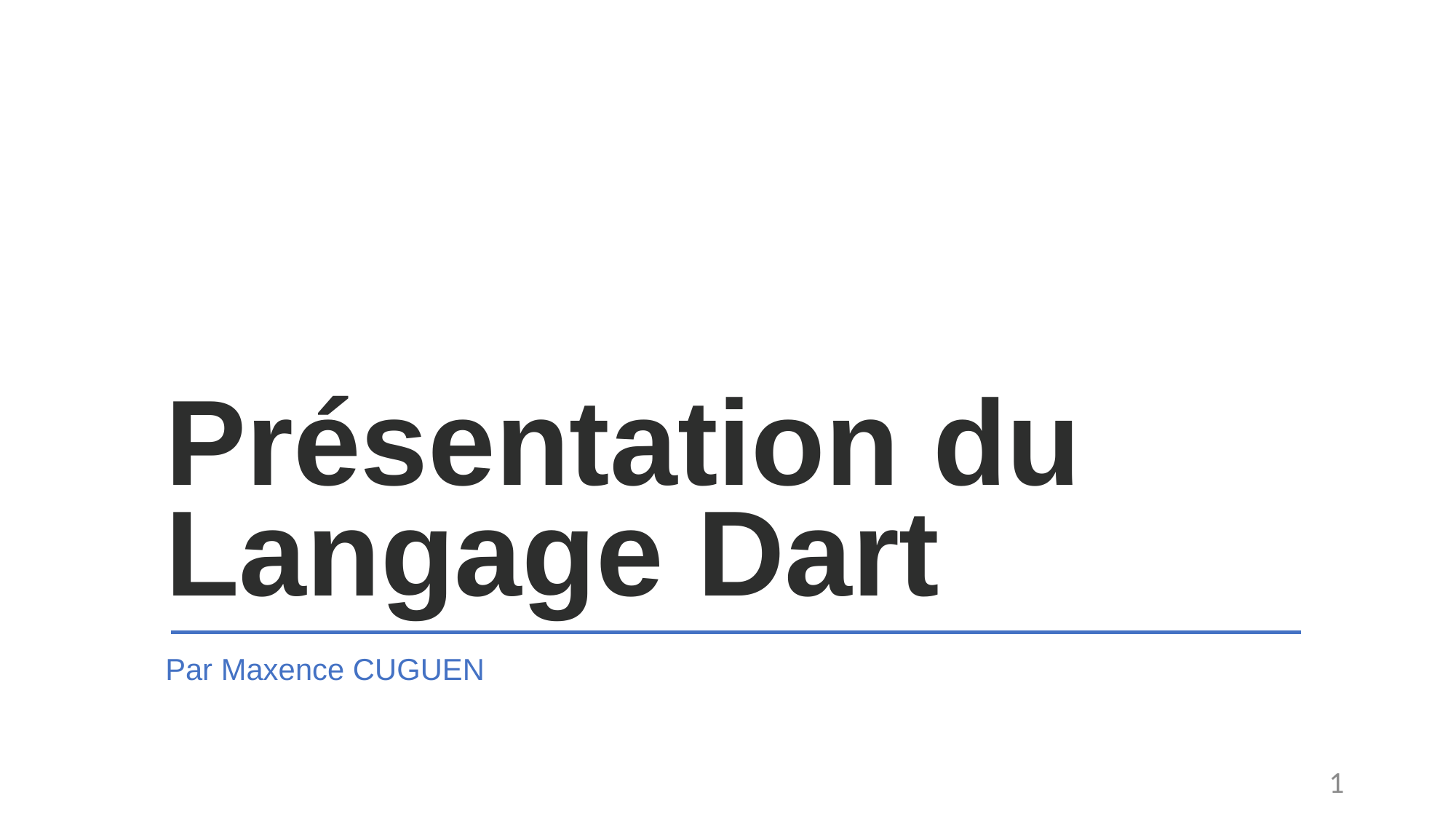

Présentation du Langage Dart
Par Maxence CUGUEN
1